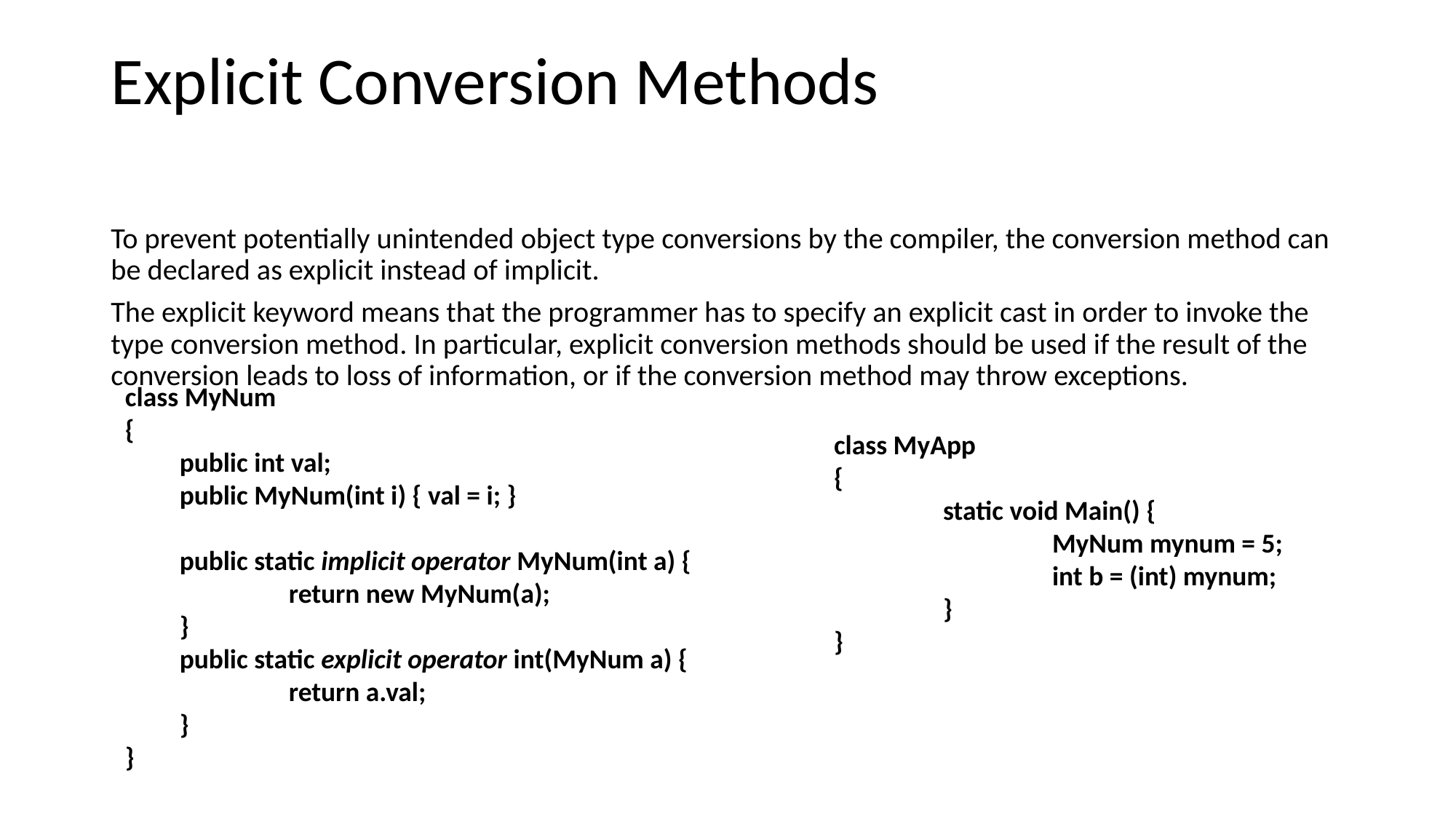

# Explicit Conversion Methods
To prevent potentially unintended object type conversions by the compiler, the conversion method can be declared as explicit instead of implicit.
The explicit keyword means that the programmer has to specify an explicit cast in order to invoke the type conversion method. In particular, explicit conversion methods should be used if the result of the conversion leads to loss of information, or if the conversion method may throw exceptions.

class MyNum
{
public int val;
public MyNum(int i) { val = i; }

public static implicit operator MyNum(int a) {
	return new MyNum(a);
}
public static explicit operator int(MyNum a) {
	return a.val;
}
}
class MyApp
{
	static void Main() {
		MyNum mynum = 5;
		int b = (int) mynum;
	}
}